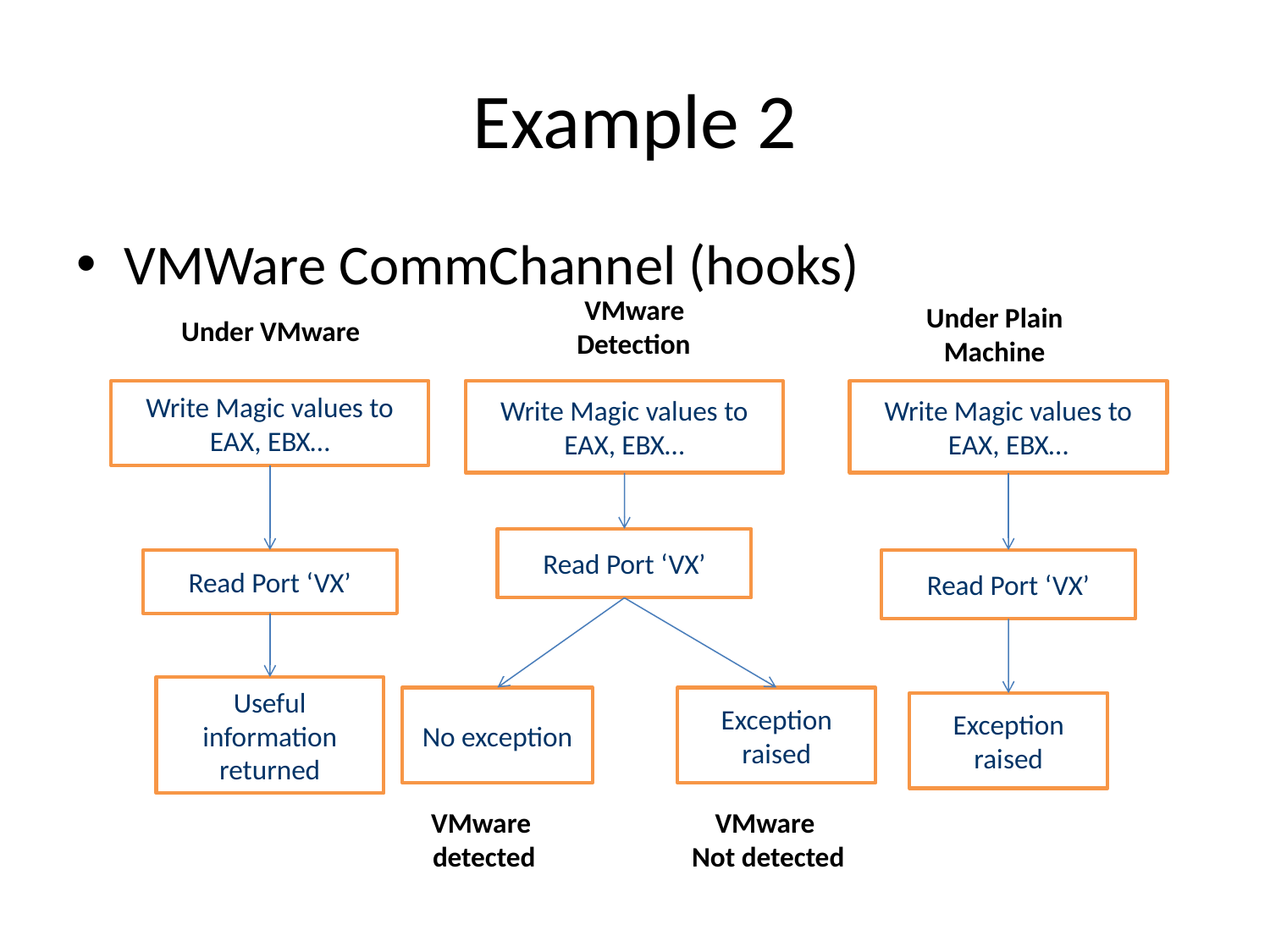

# Example 2
VMWare CommChannel (hooks)
VMware
Detection
Write Magic values to EAX, EBX…
Read Port ‘VX’
Exception raised
No exception
VMware
detected
VMware
Not detected
Under Plain
Machine
Write Magic values to EAX, EBX…
Read Port ‘VX’
Exception raised
Under VMware
Write Magic values to EAX, EBX…
Read Port ‘VX’
Useful information returned